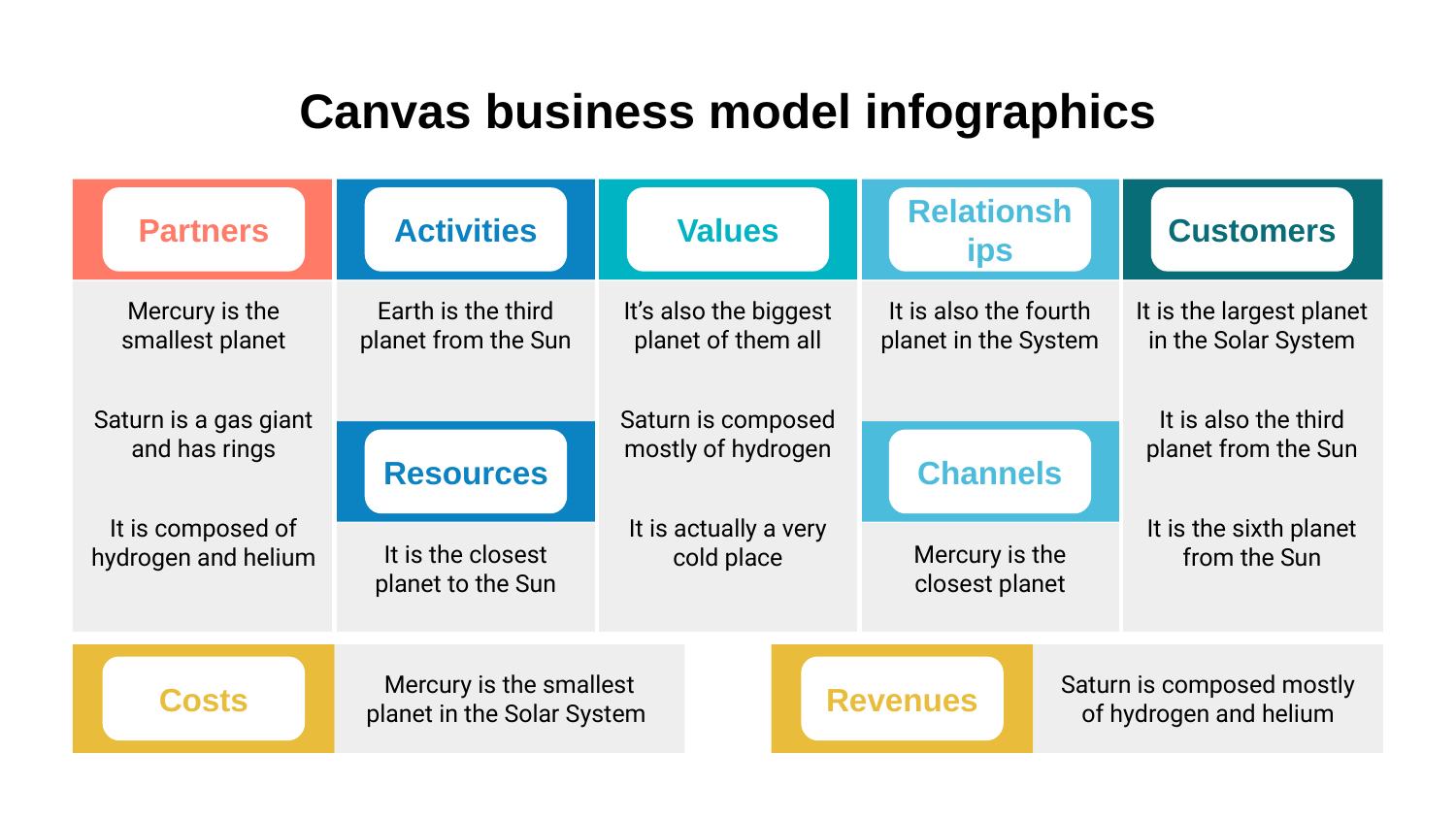

# Canvas business model infographics

Partners
Activities
Values
Relationships
Customers

Mercury is the smallest planet

Earth is the third planet from the Sun

It’s also the biggest planet of them all

It is also the fourth planet in the System

It is the largest planet in the Solar System
Saturn is a gas giant and has rings
Saturn is composed mostly of hydrogen
It is also the third planet from the Sun

Resources
Channels
It is composed of hydrogen and helium
It is actually a very cold place
It is the sixth planet from the Sun

It is the closest planet to the Sun
Mercury is the closest planet
Mercury is the smallest planet in the Solar System
Saturn is composed mostly of hydrogen and helium

Costs
Revenues